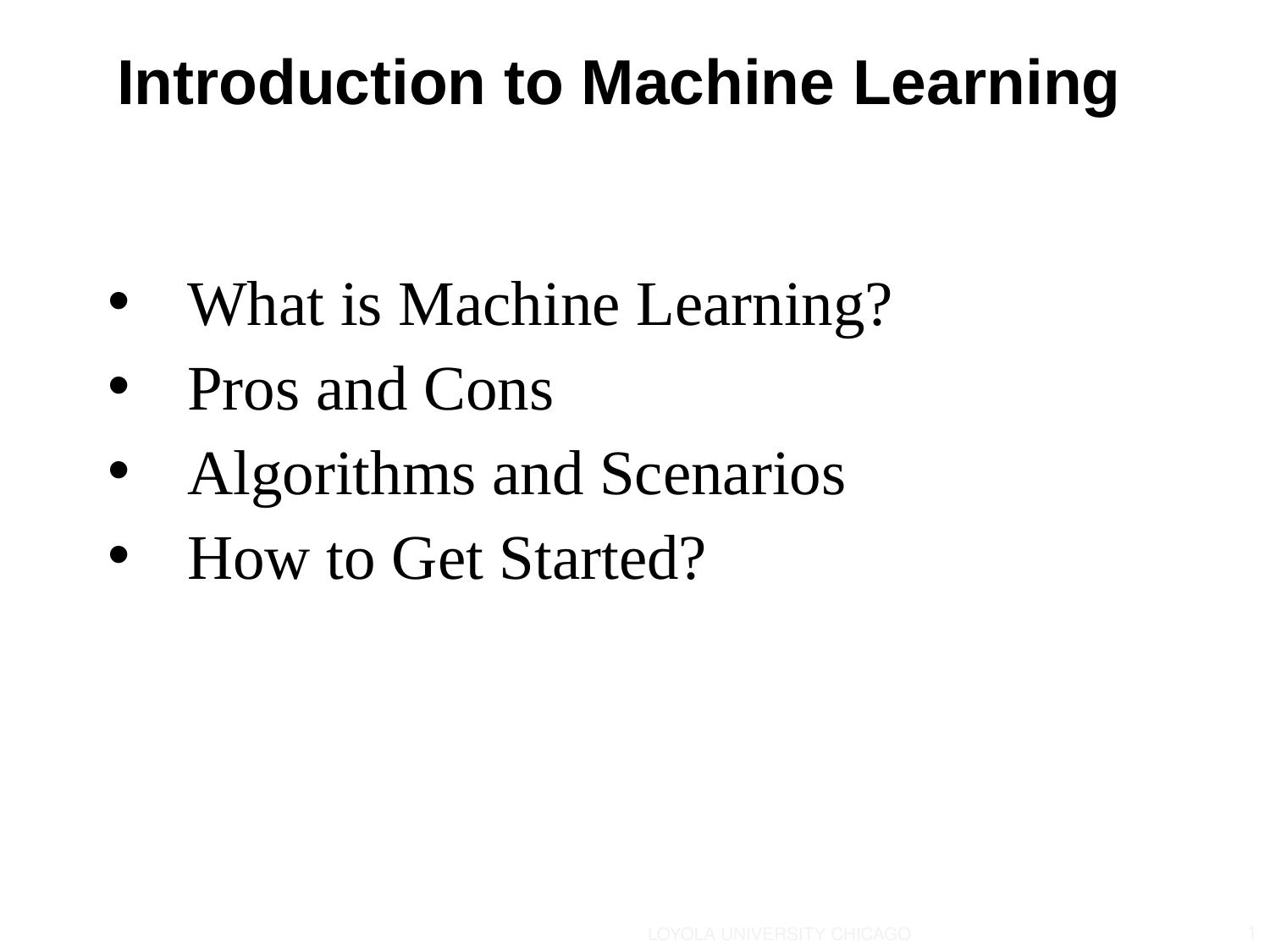

Introduction to Machine Learning

What is Machine Learning?
Pros and Cons
Algorithms and Scenarios
How to Get Started?
1